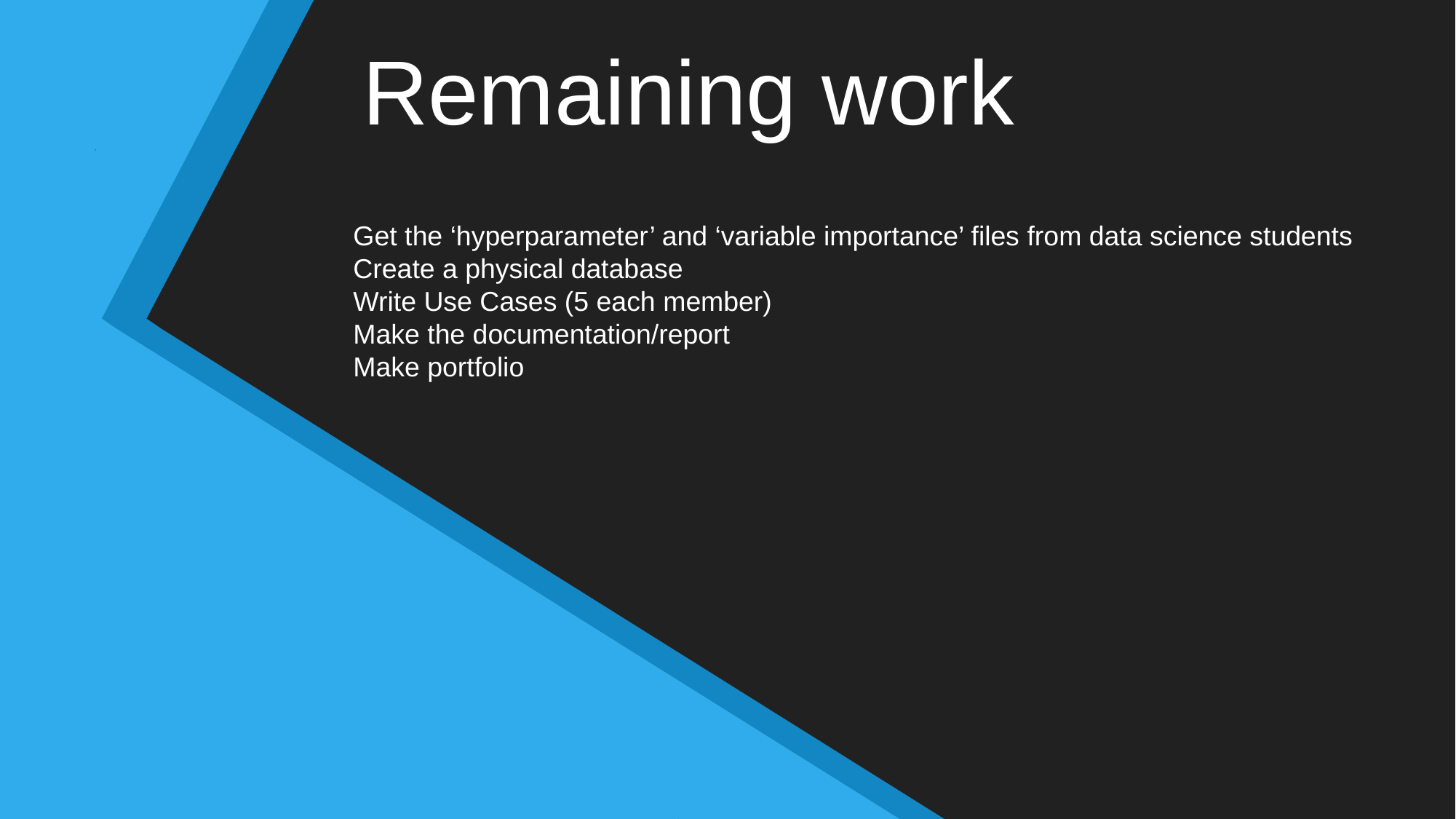

# Remaining work
Get the ‘hyperparameter’ and ‘variable importance’ files from data science students
Create a physical database
Write Use Cases (5 each member)
Make the documentation/report
Make portfolio